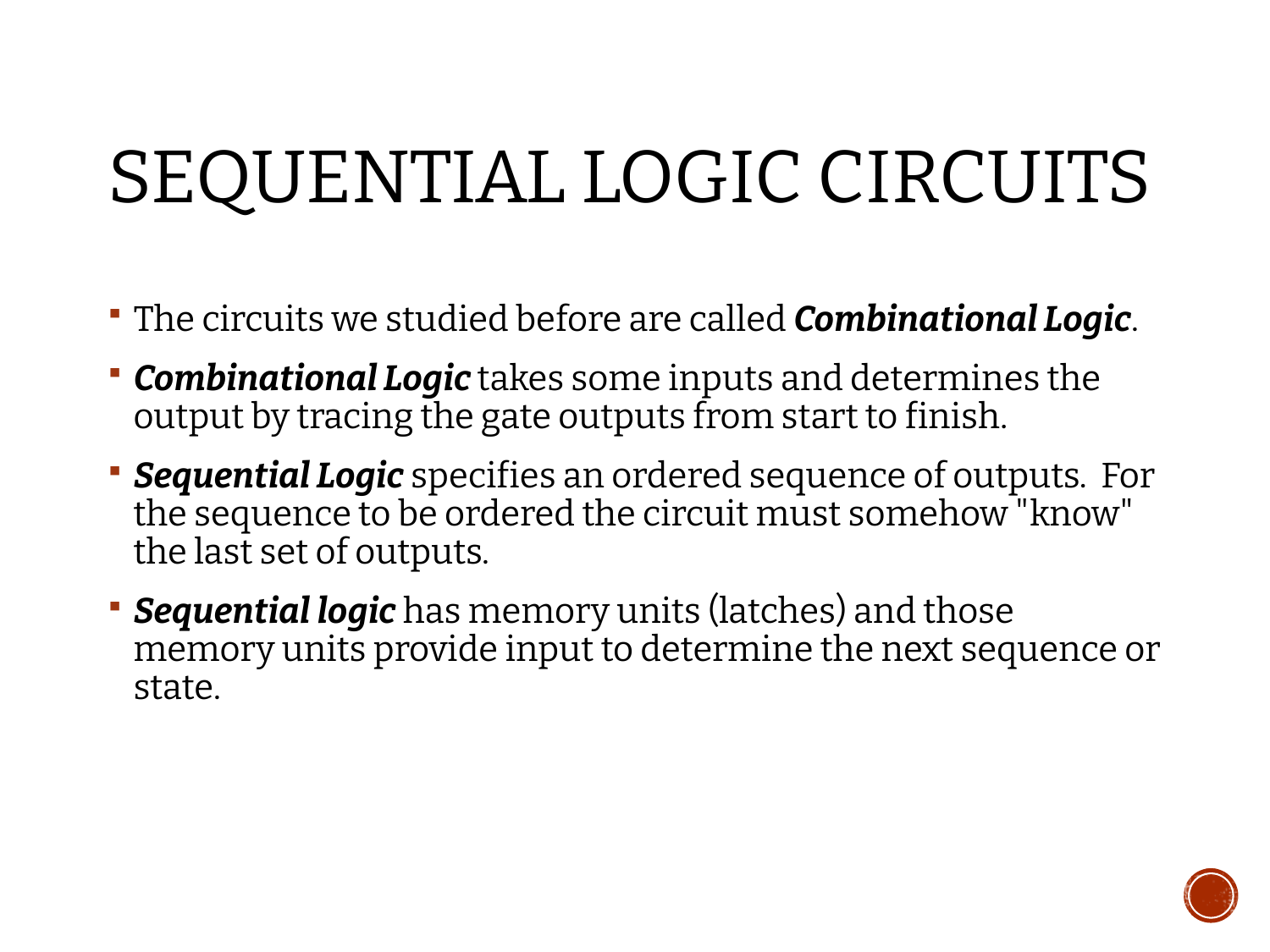

# Sequential Logic Circuits
The circuits we studied before are called Combinational Logic.
Combinational Logic takes some inputs and determines the output by tracing the gate outputs from start to finish.
Sequential Logic specifies an ordered sequence of outputs.  For the sequence to be ordered the circuit must somehow "know" the last set of outputs.
Sequential logic has memory units (latches) and those memory units provide input to determine the next sequence or state.